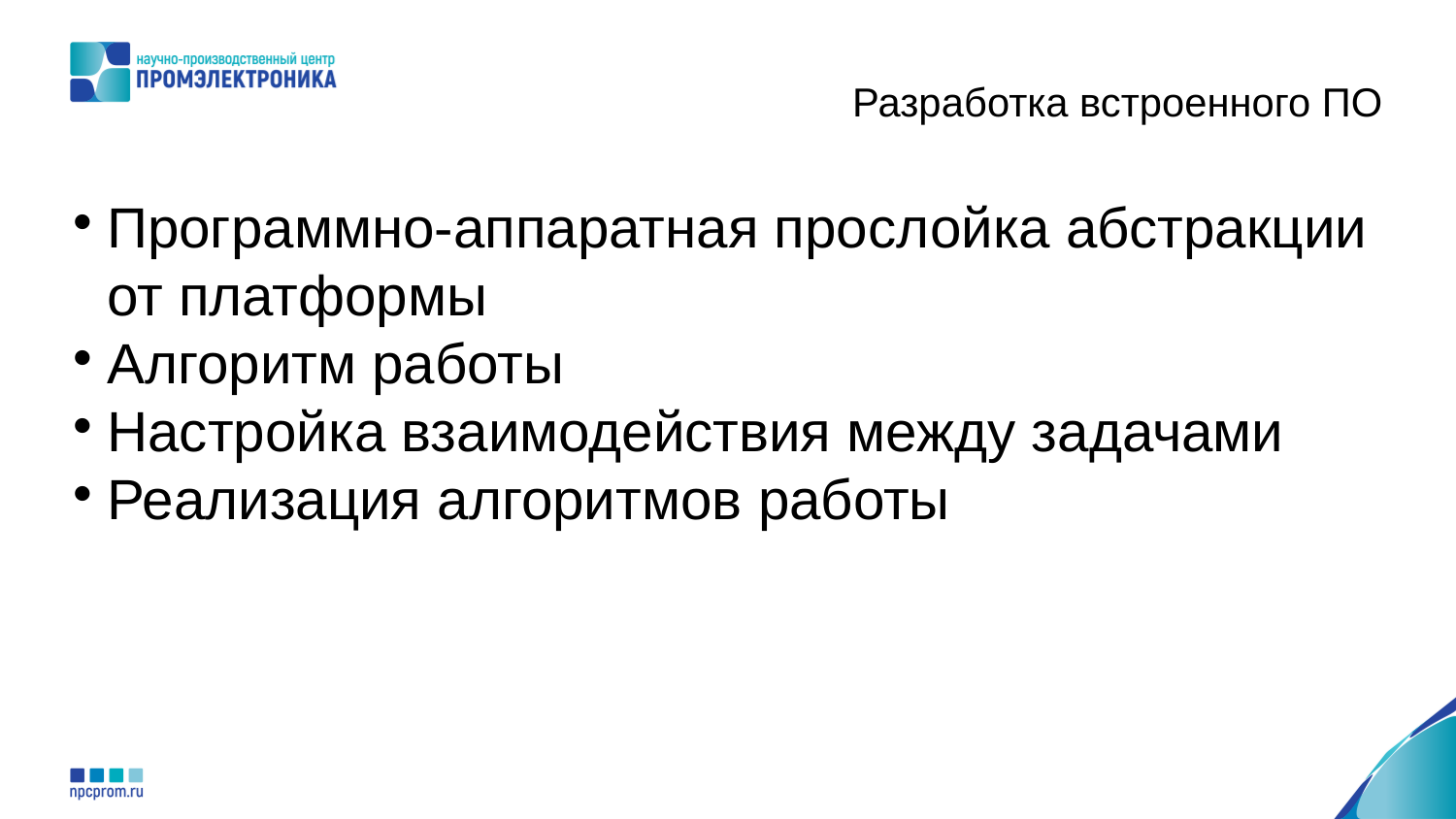

Разработка встроенного ПО
Программно-аппаратная прослойка абстракции от платформы
Алгоритм работы
Настройка взаимодействия между задачами
Реализация алгоритмов работы